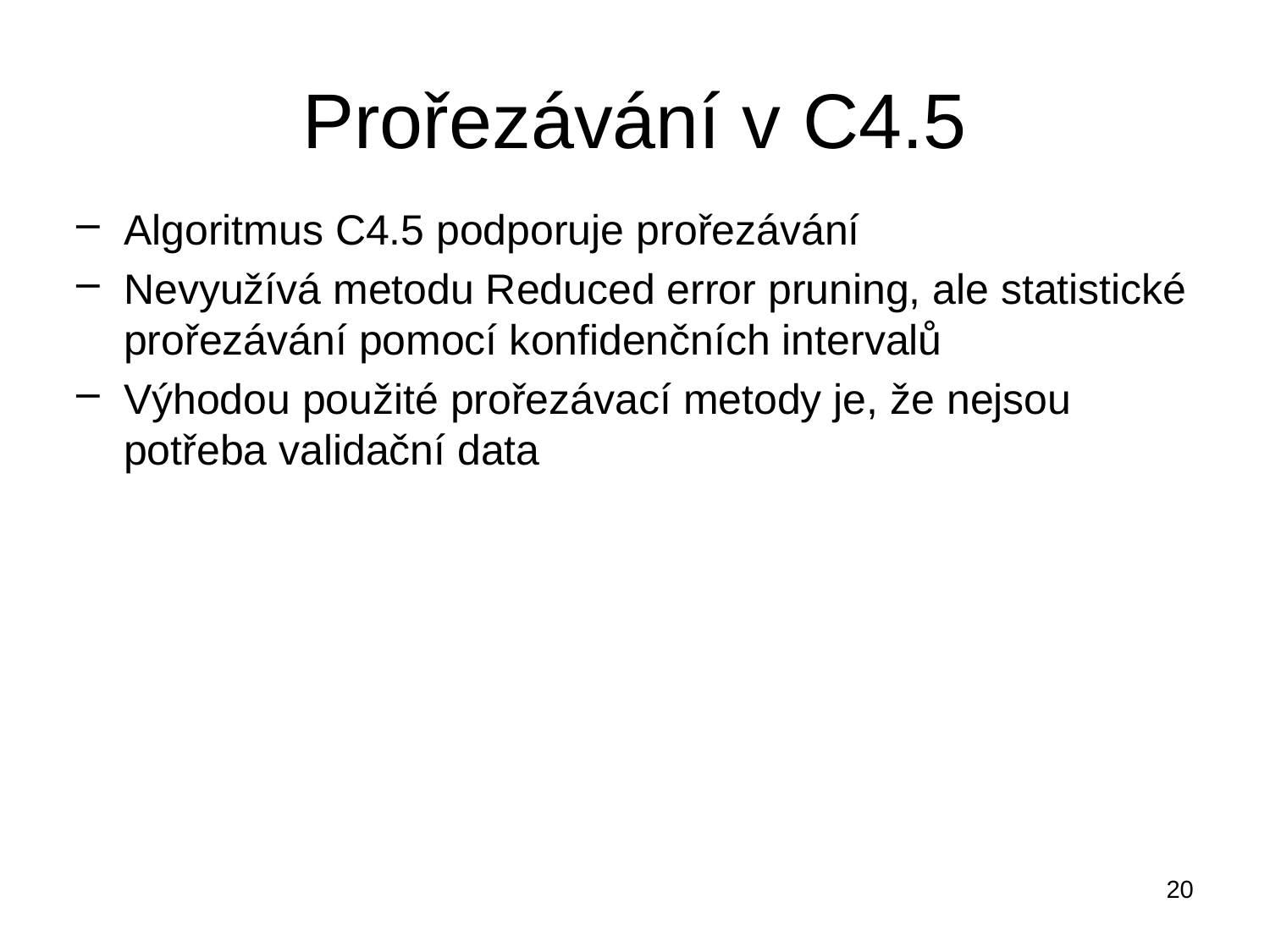

# Prořezávání v C4.5
Algoritmus C4.5 podporuje prořezávání
Nevyužívá metodu Reduced error pruning, ale statistické prořezávání pomocí konfidenčních intervalů
Výhodou použité prořezávací metody je, že nejsou potřeba validační data
20